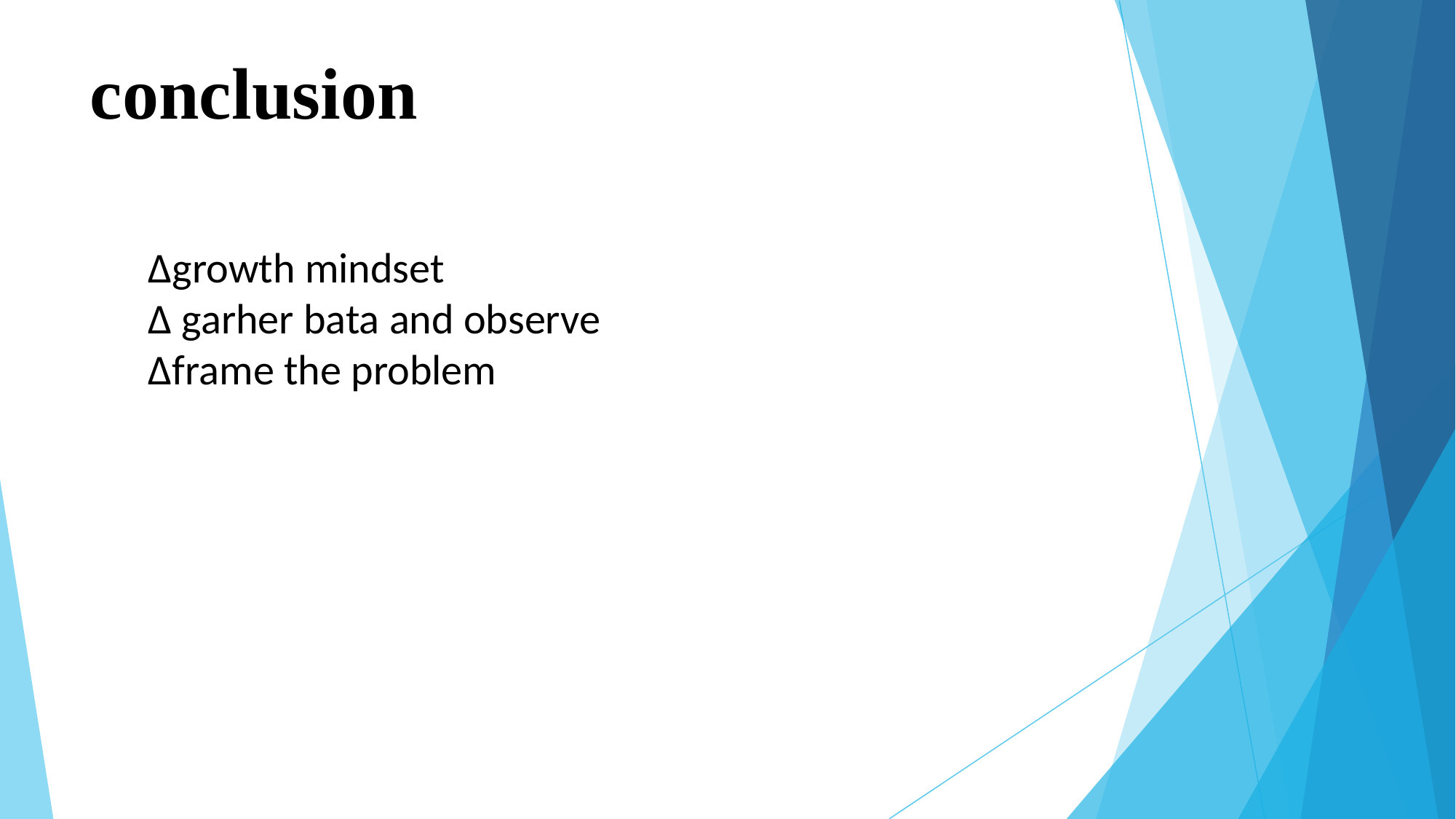

# conclusion
∆growth mindset
∆ garher bata and observe
∆frame the problem